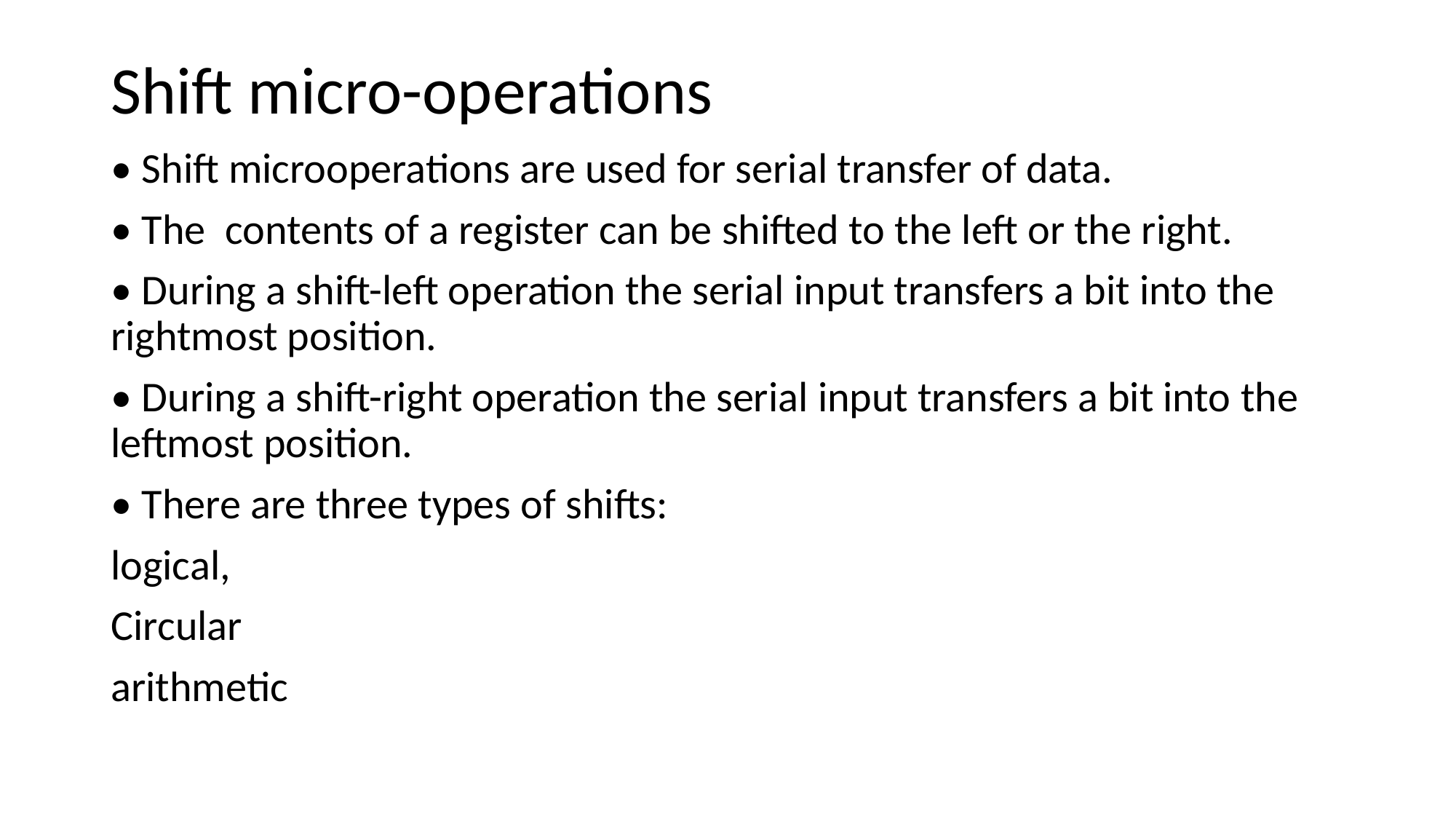

# Shift micro-operations
• Shift microoperations are used for serial transfer of data.
• The  contents of a register can be shifted to the left or the right.
• During a shift-left operation the serial input transfers a bit into the rightmost position.
• During a shift-right operation the serial input transfers a bit into the leftmost position.
• There are three types of shifts:
logical,
Circular
arithmetic